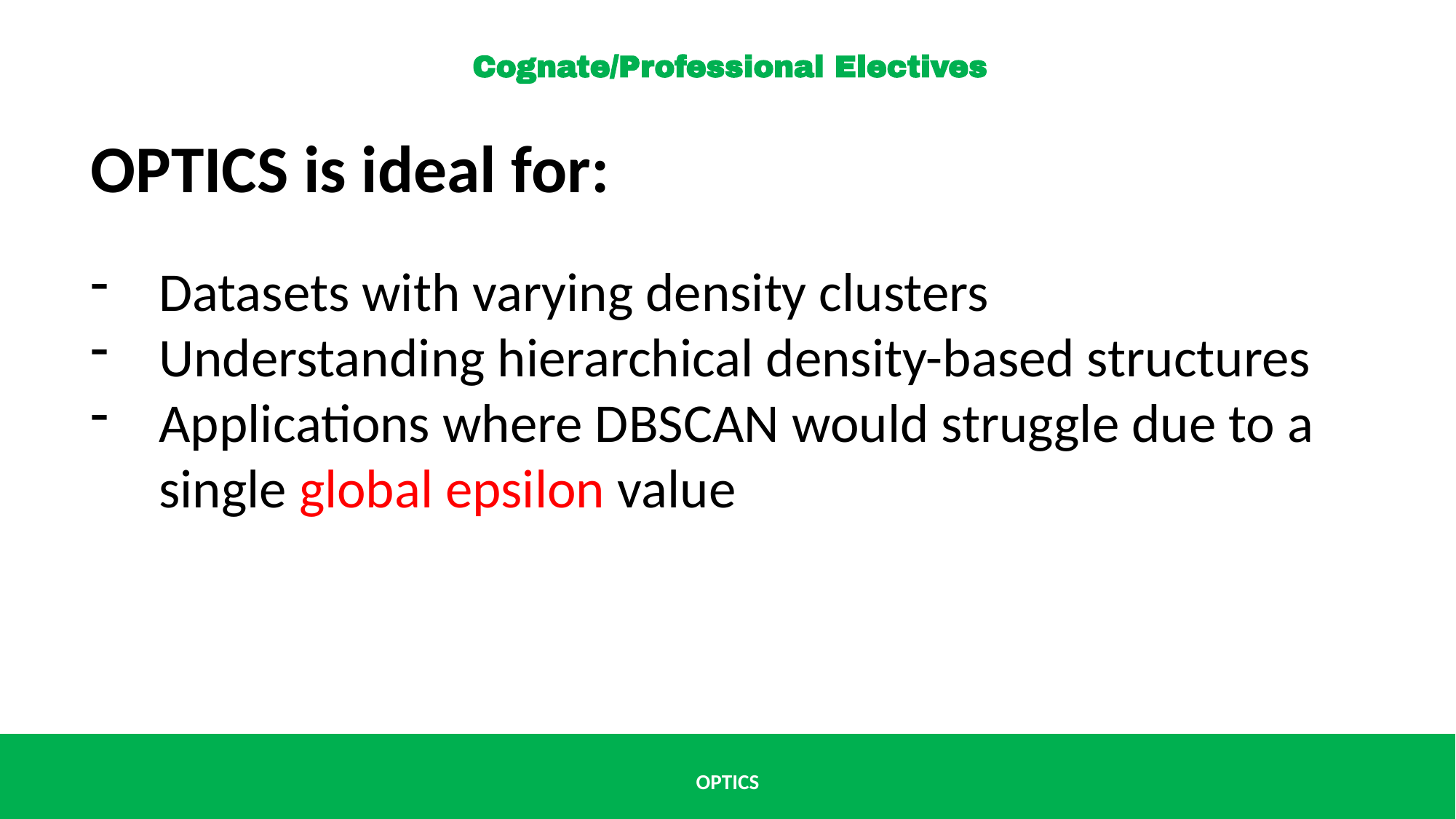

OPTICS is ideal for:

Datasets with varying density clusters
Understanding hierarchical density-based structures
Applications where DBSCAN would struggle due to a single global epsilon value